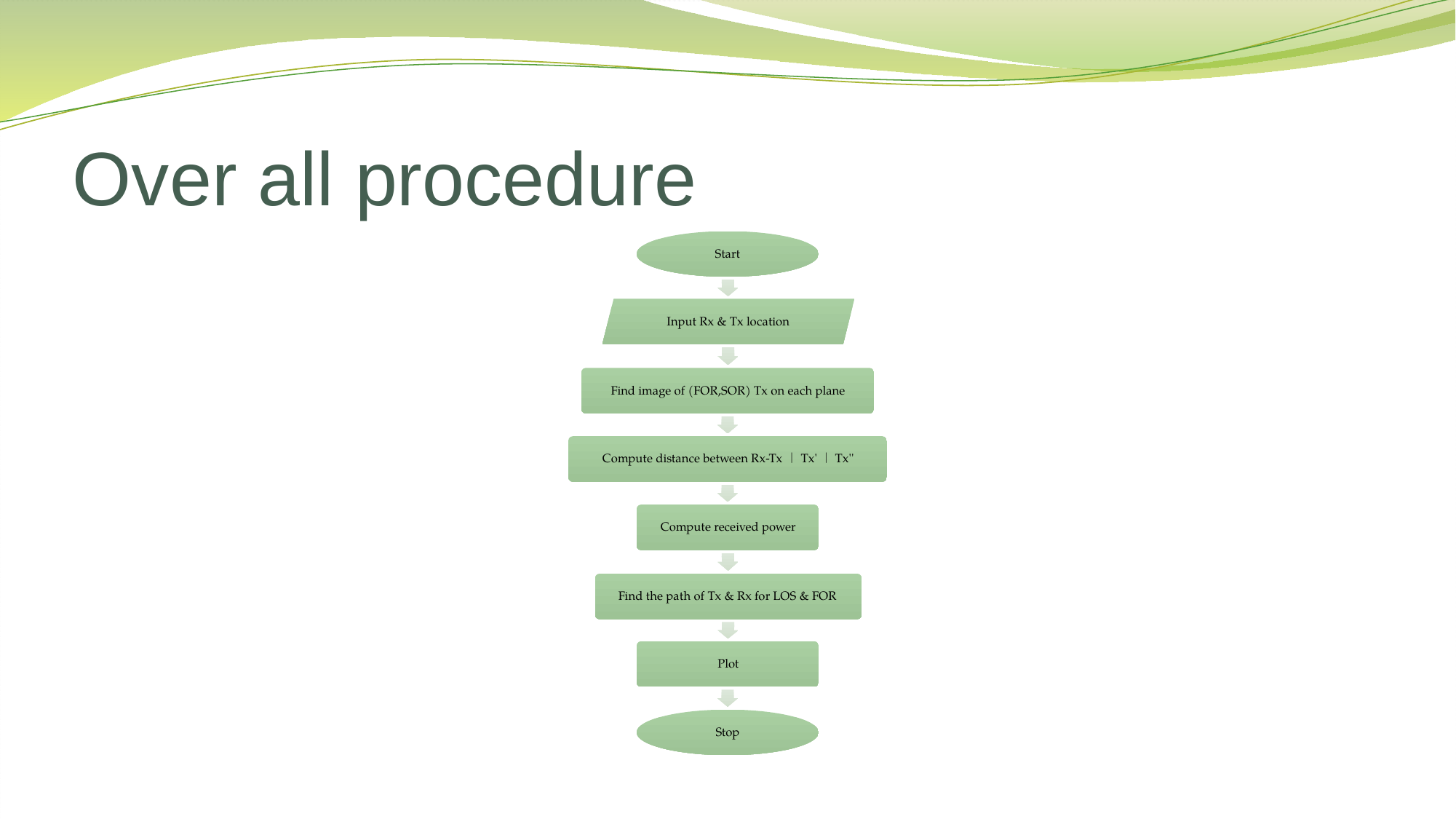

# Over all procedure
Start

Input Rx & Tx location

Find image of (FOR,SOR) Tx on each plane

Compute distance between Rx-Tx︱Tx'︱Tx''

Compute received power

Find the path of Tx & Rx for LOS & FOR

Plot

Stop